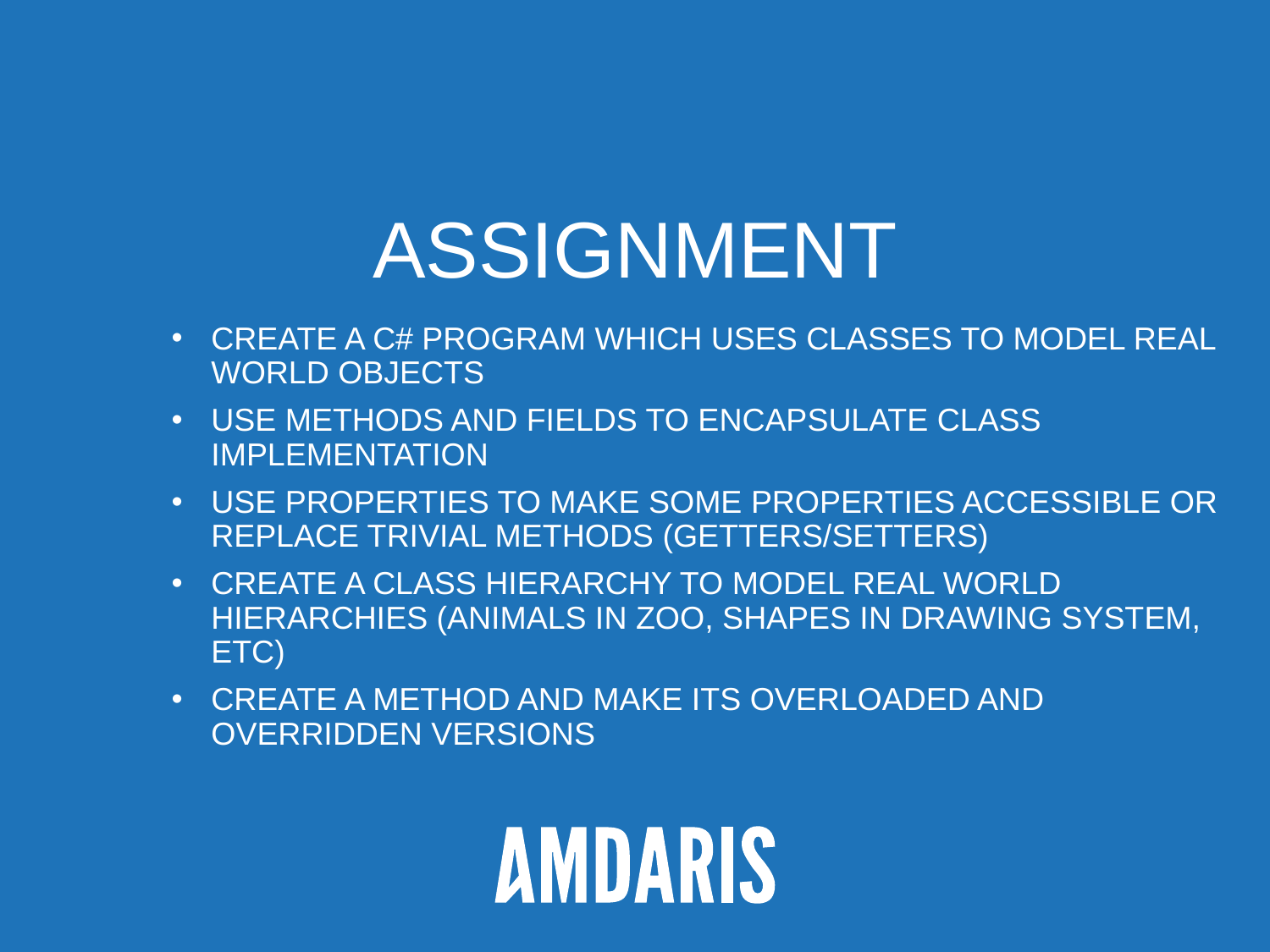

# Assignment
Create a C# program which uses classes to model real world objects
Use methods and fields to encapsulate class implementation
Use properties to make some properties accessible or replace trivial methods (getters/setters)
Create a class hierarchy to model real world Hierarchies (Animals in zoo, Shapes in drawing system, etc)
Create a method and make its overloaded and overridden versions